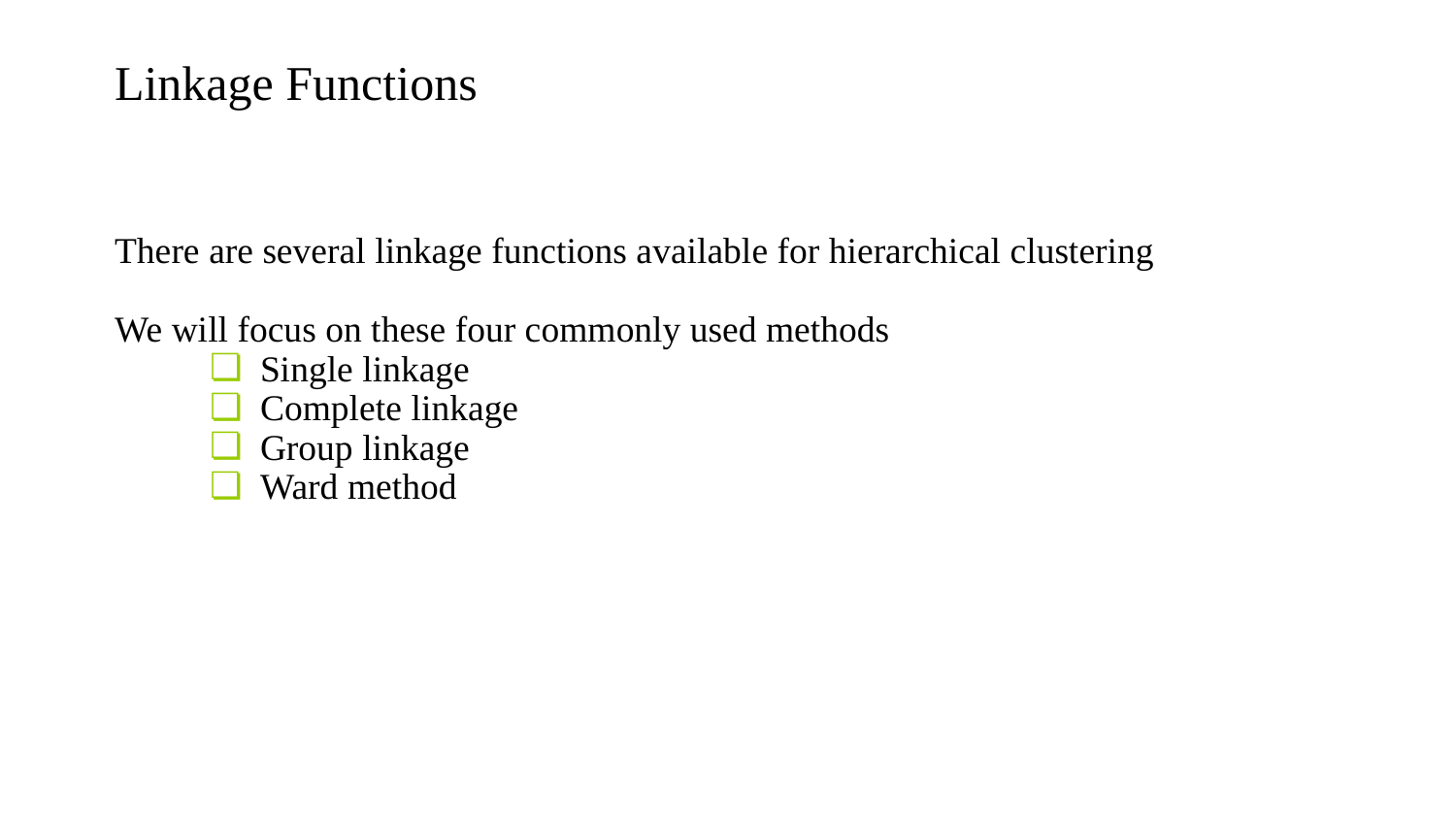

# Linkage Functions
There are several linkage functions available for hierarchical clustering

We will focus on these four commonly used methods
Single linkage
Complete linkage
Group linkage
Ward method